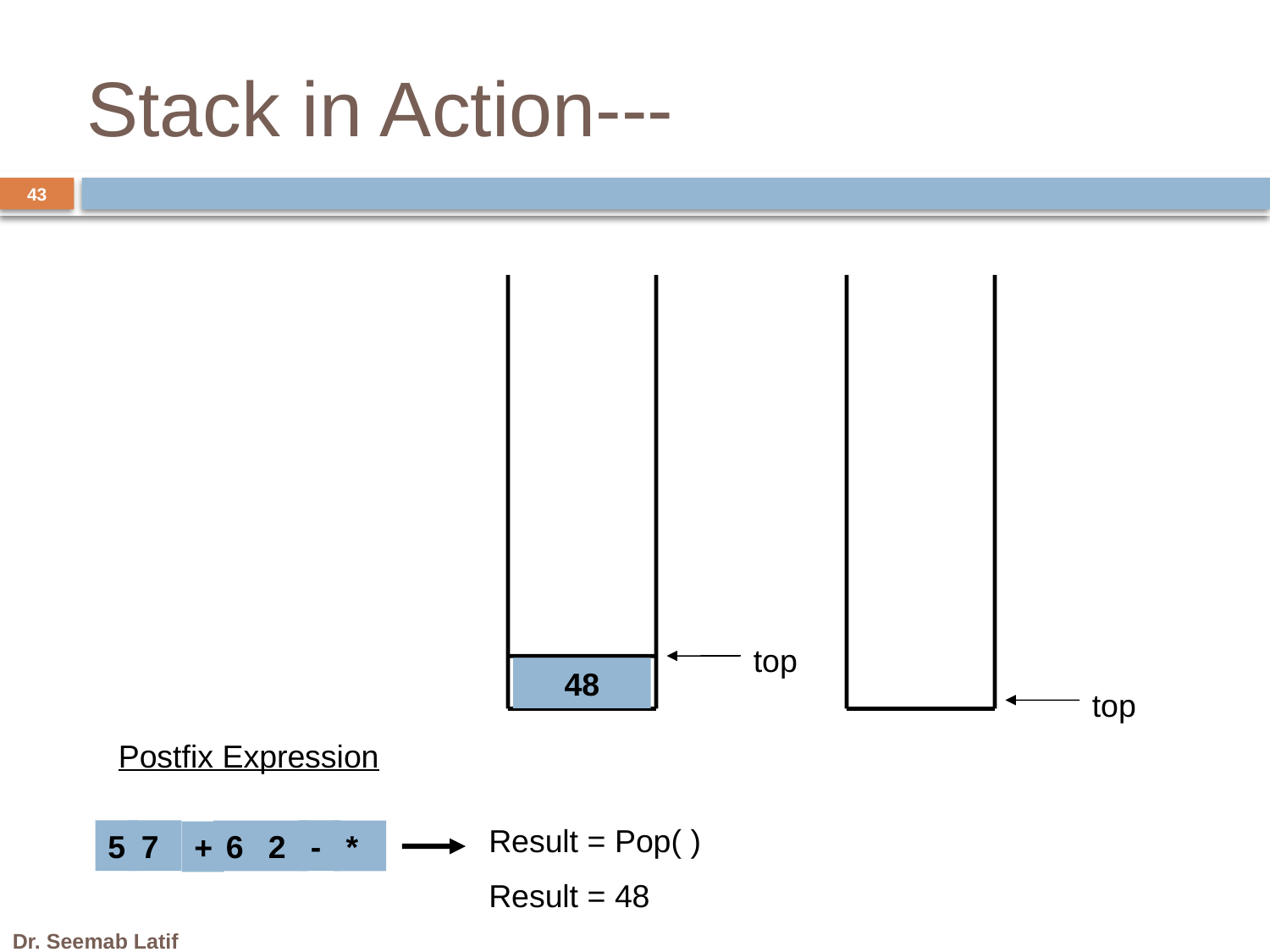

Stack in Action---
43

top

48
top

Postfix Expression
Result = Pop( )
5
7
-
6
2
*
+

Result = 48